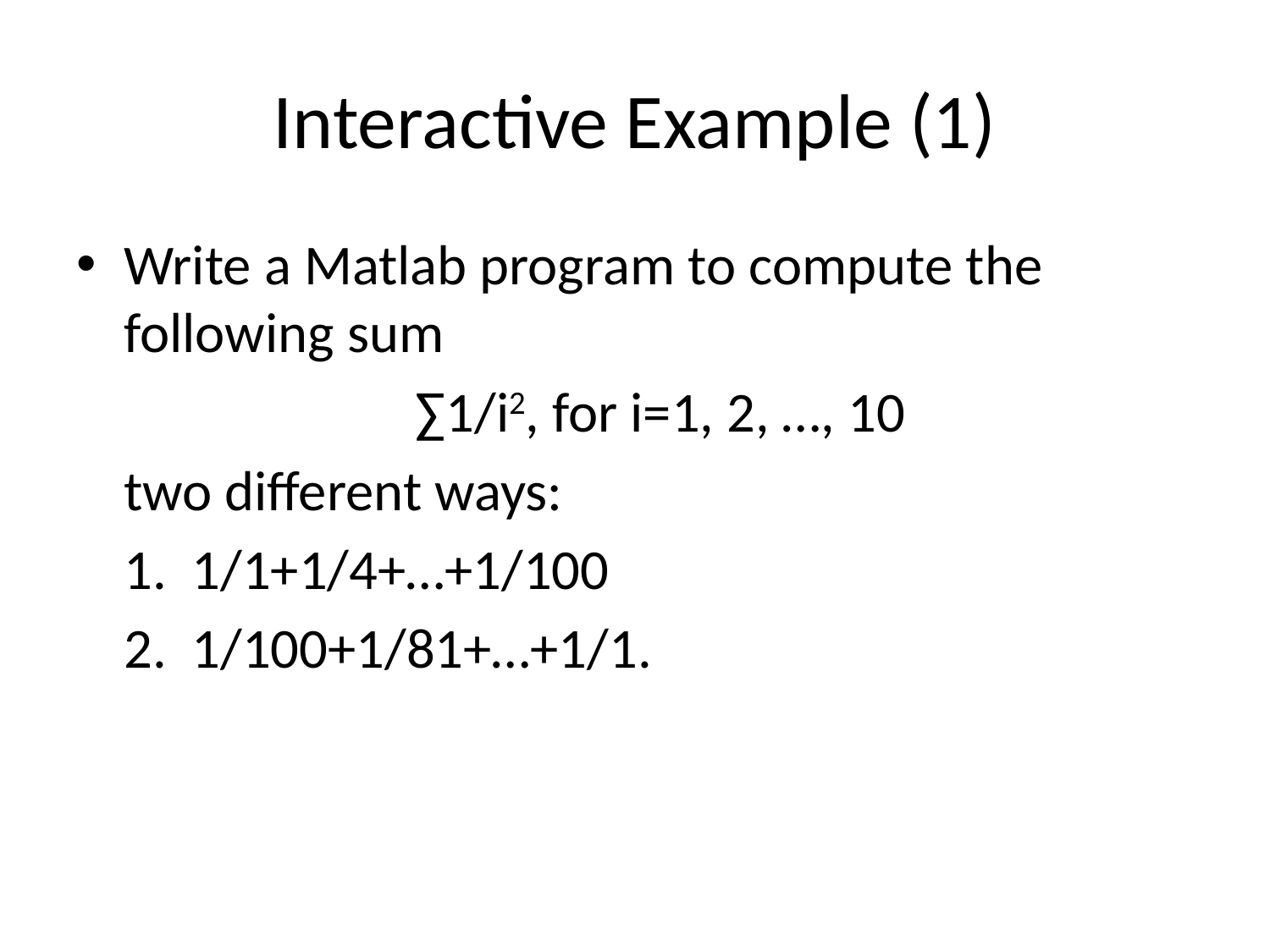

# Interactive Example (1)
Write a Matlab program to compute the following sum
    ∑1/i2, for i=1, 2, …, 10
	two different ways:
	1.  1/1+1/4+…+1/100
	2.  1/100+1/81+…+1/1.